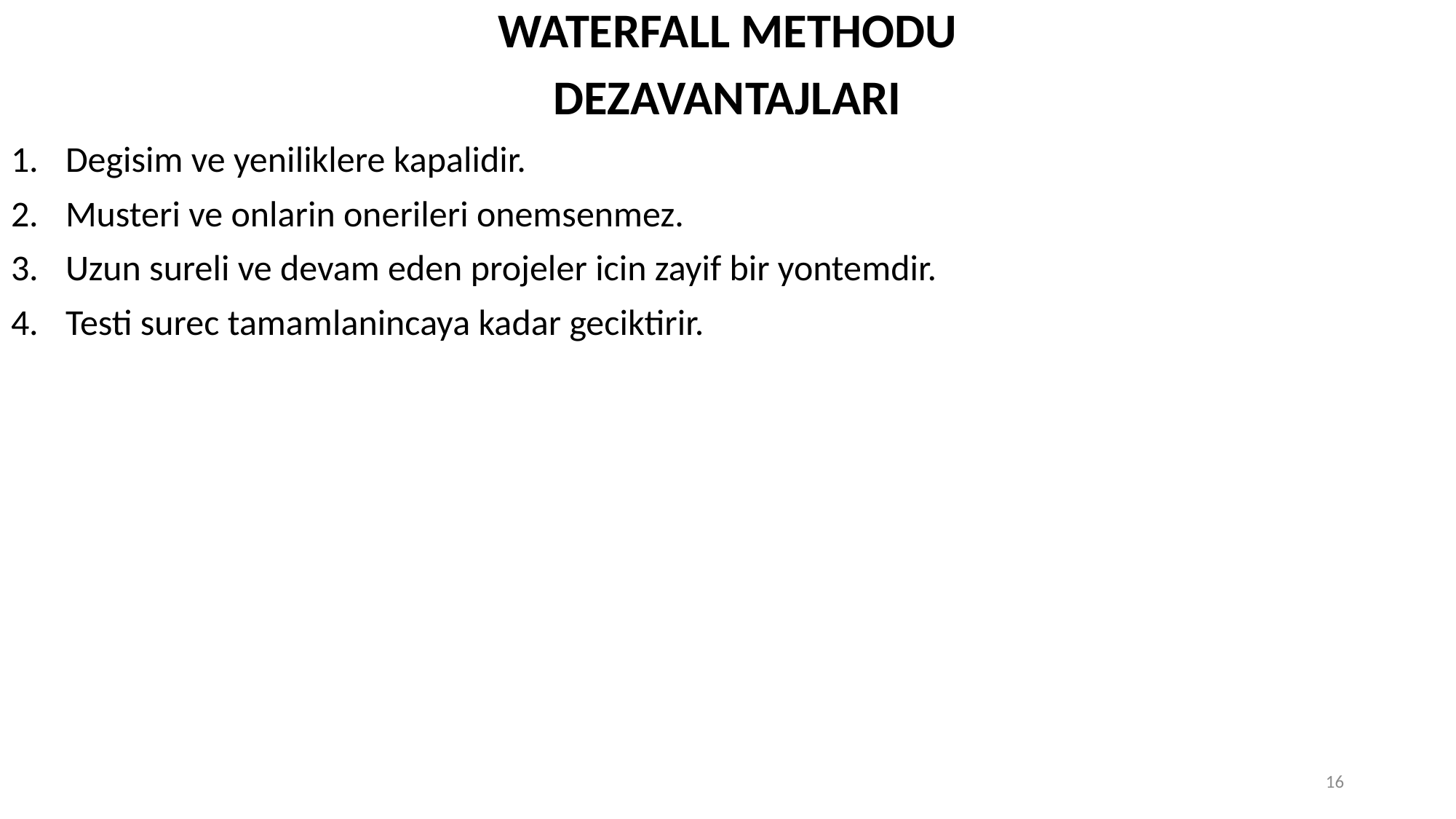

WATERFALL METHODU
DEZAVANTAJLARI
Degisim ve yeniliklere kapalidir.
Musteri ve onlarin onerileri onemsenmez.
Uzun sureli ve devam eden projeler icin zayif bir yontemdir.
Testi surec tamamlanincaya kadar geciktirir.

16